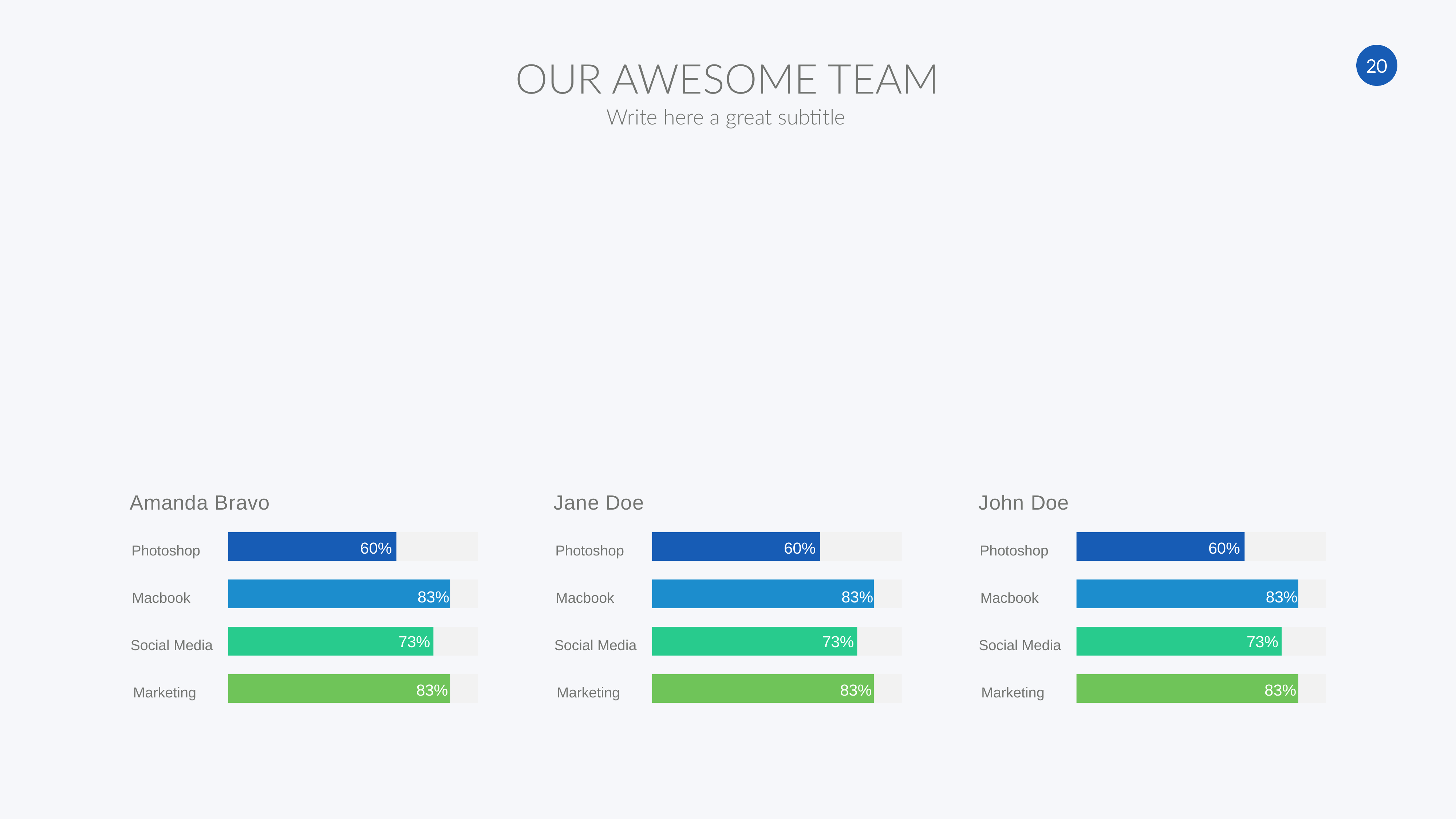

OUR AWESOME TEAM
Write here a great subtitle

Amanda Bravo
Jane Doe
John Doe
60%
60%
60%
Photoshop
Photoshop
Photoshop

Macbook
83%
Macbook
83%
Macbook
83%

73%
73%
73%
Social Media
Social Media
Social Media

83%
83%
83%
Marketing
Marketing
Marketing